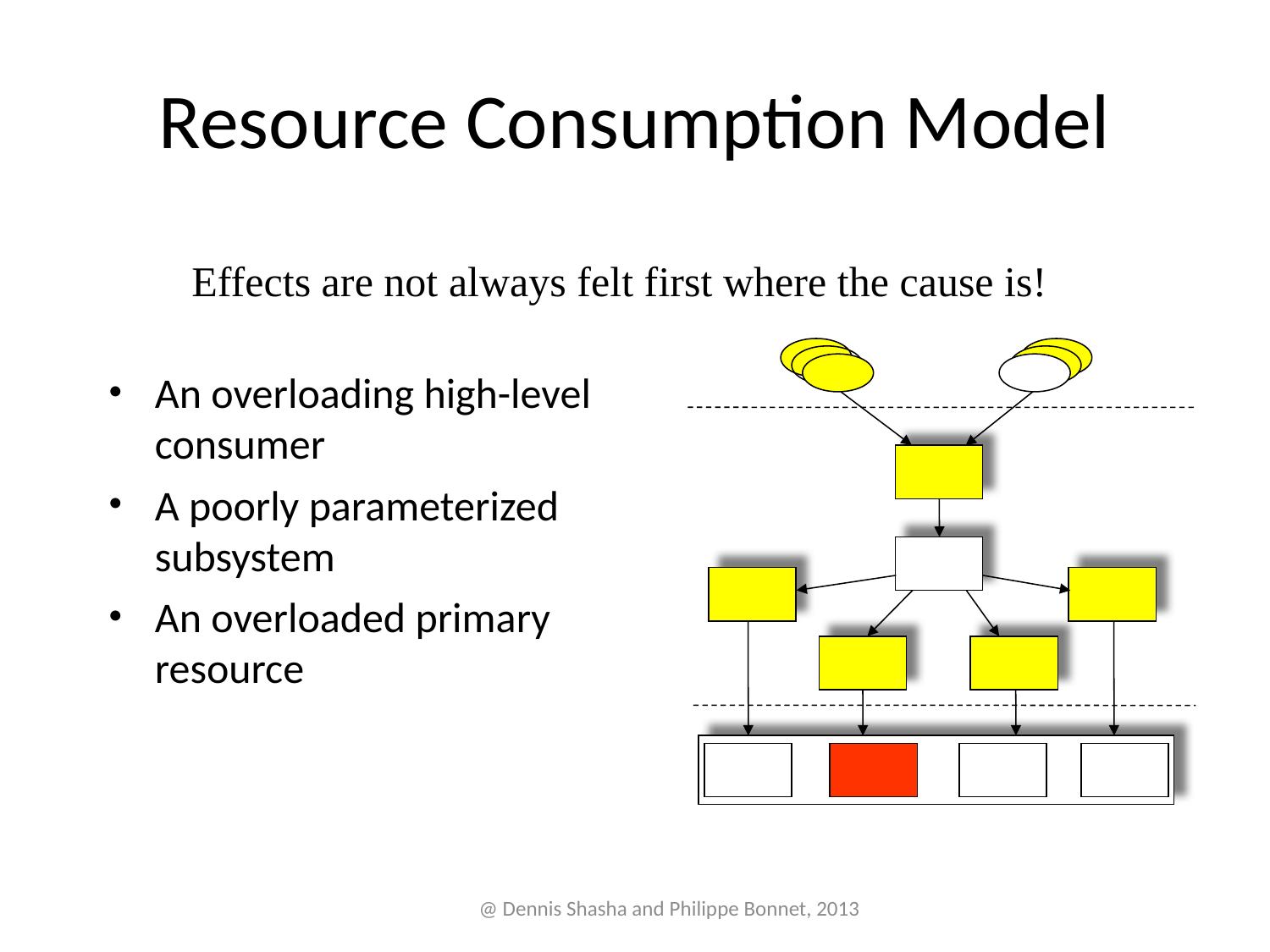

# Resource Consumption Model
Effects are not always felt first where the cause is!

An overloading high-level consumer
A poorly parameterized subsystem
An overloaded primary resource

@ Dennis Shasha and Philippe Bonnet, 2013